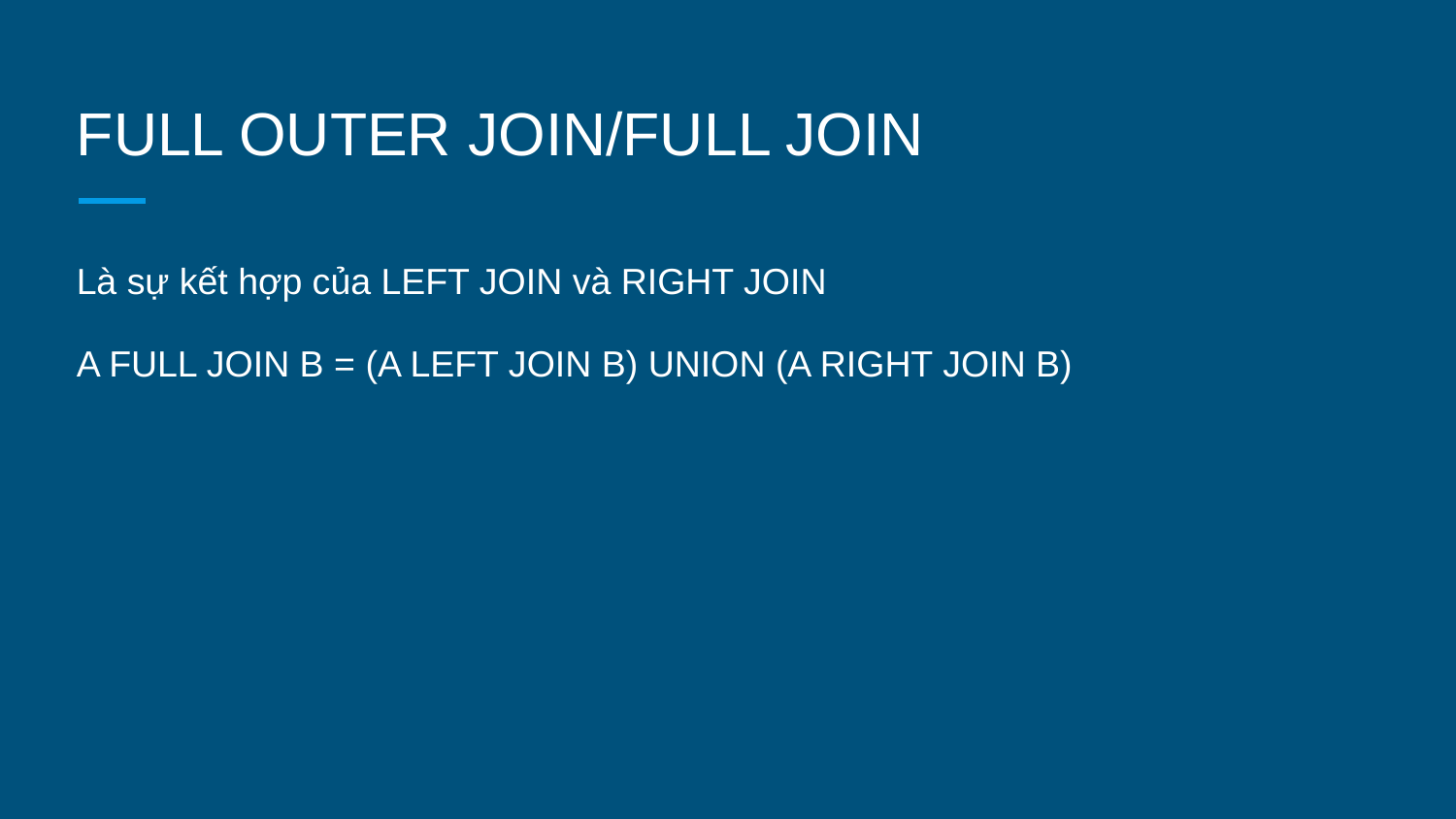

# FULL OUTER JOIN/FULL JOIN
Là sự kết hợp của LEFT JOIN và RIGHT JOIN
A FULL JOIN B = (A LEFT JOIN B) UNION (A RIGHT JOIN B)